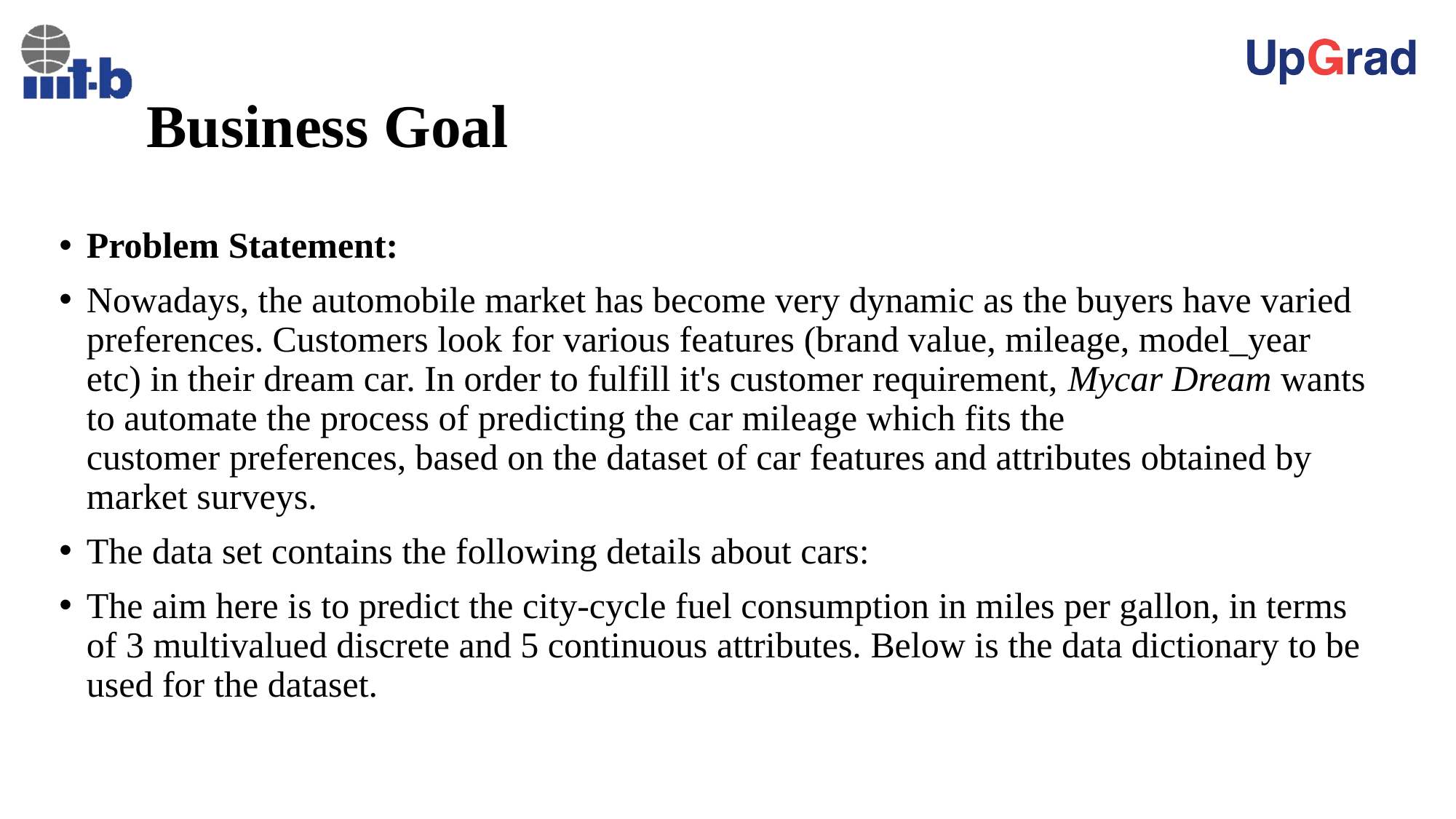

# Business Goal
Problem Statement:
Nowadays, the automobile market has become very dynamic as the buyers have varied preferences. Customers look for various features (brand value, mileage, model_year etc) in their dream car. In order to fulfill it's customer requirement, Mycar Dream wants to automate the process of predicting the car mileage which fits the customer preferences, based on the dataset of car features and attributes obtained by market surveys.
The data set contains the following details about cars:
The aim here is to predict the city-cycle fuel consumption in miles per gallon, in terms of 3 multivalued discrete and 5 continuous attributes. Below is the data dictionary to be used for the dataset.